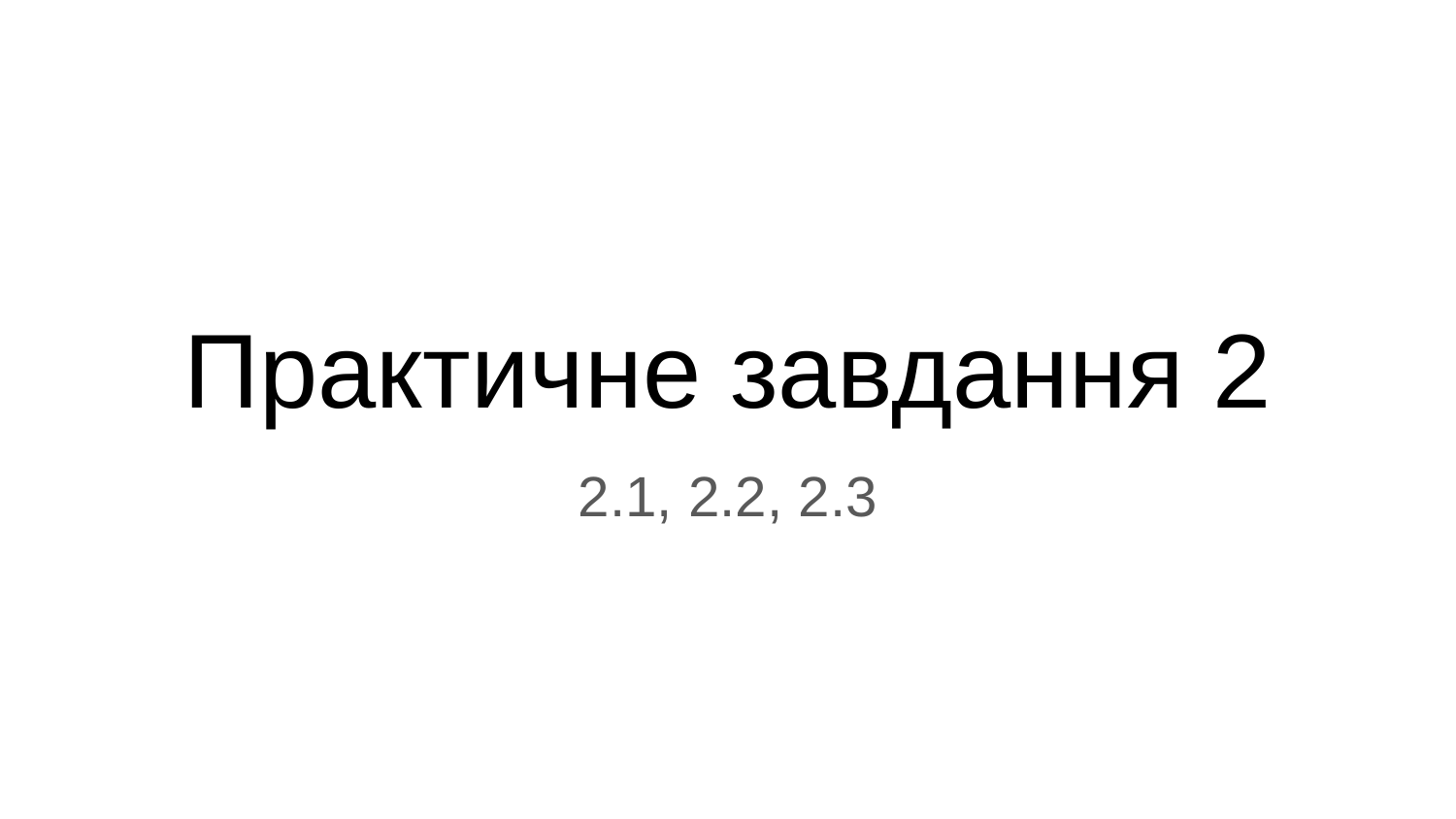

# Практичне завдання 2
2.1, 2.2, 2.3